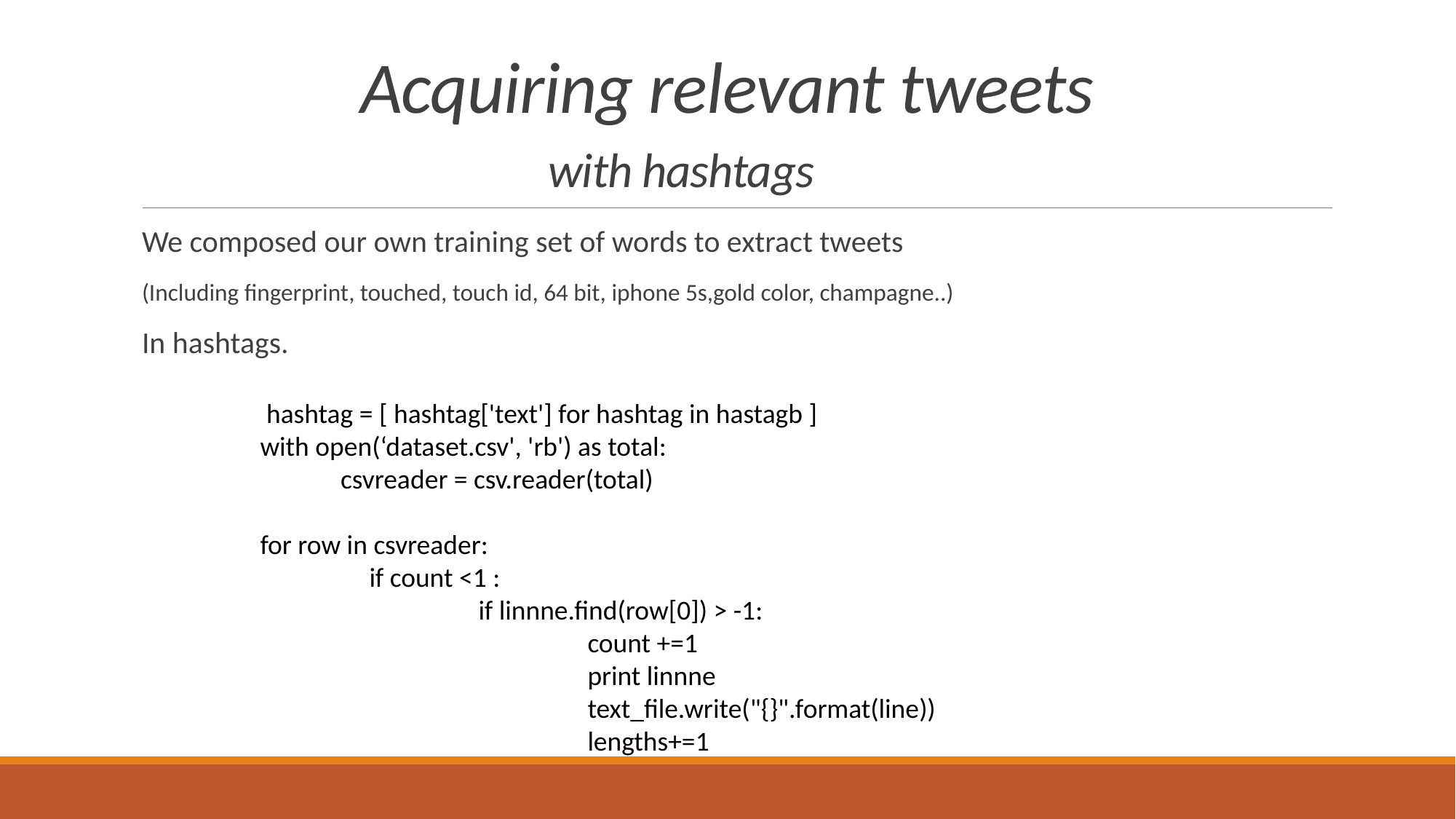

# Acquiring relevant tweets with hashtags
We composed our own training set of words to extract tweets
(Including fingerprint, touched, touch id, 64 bit, iphone 5s,gold color, champagne..)
In hashtags.

 hashtag = [ hashtag['text'] for hashtag in hastagb ]
with open(‘dataset.csv', 'rb') as total:
             csvreader = csv.reader(total)

for row in csvreader:
	if count <1 :
		if linnne.find(row[0]) > -1:
			count +=1
			print linnne
			text_file.write("{}".format(line))
			lengths+=1